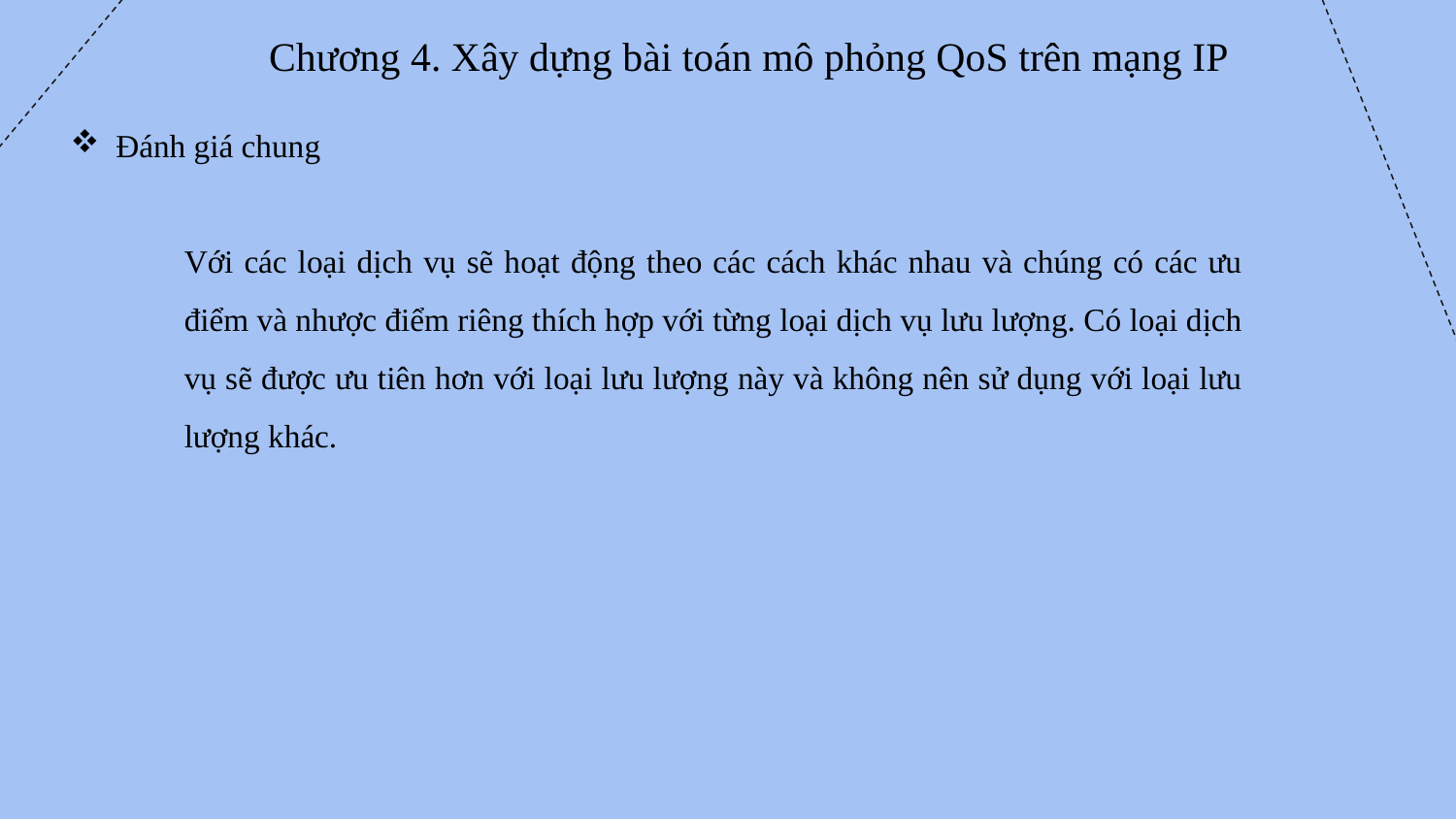

Chương 4. Xây dựng bài toán mô phỏng QoS trên mạng IP
Đánh giá chung
Với các loại dịch vụ sẽ hoạt động theo các cách khác nhau và chúng có các ưu điểm và nhược điểm riêng thích hợp với từng loại dịch vụ lưu lượng. Có loại dịch vụ sẽ được ưu tiên hơn với loại lưu lượng này và không nên sử dụng với loại lưu lượng khác.